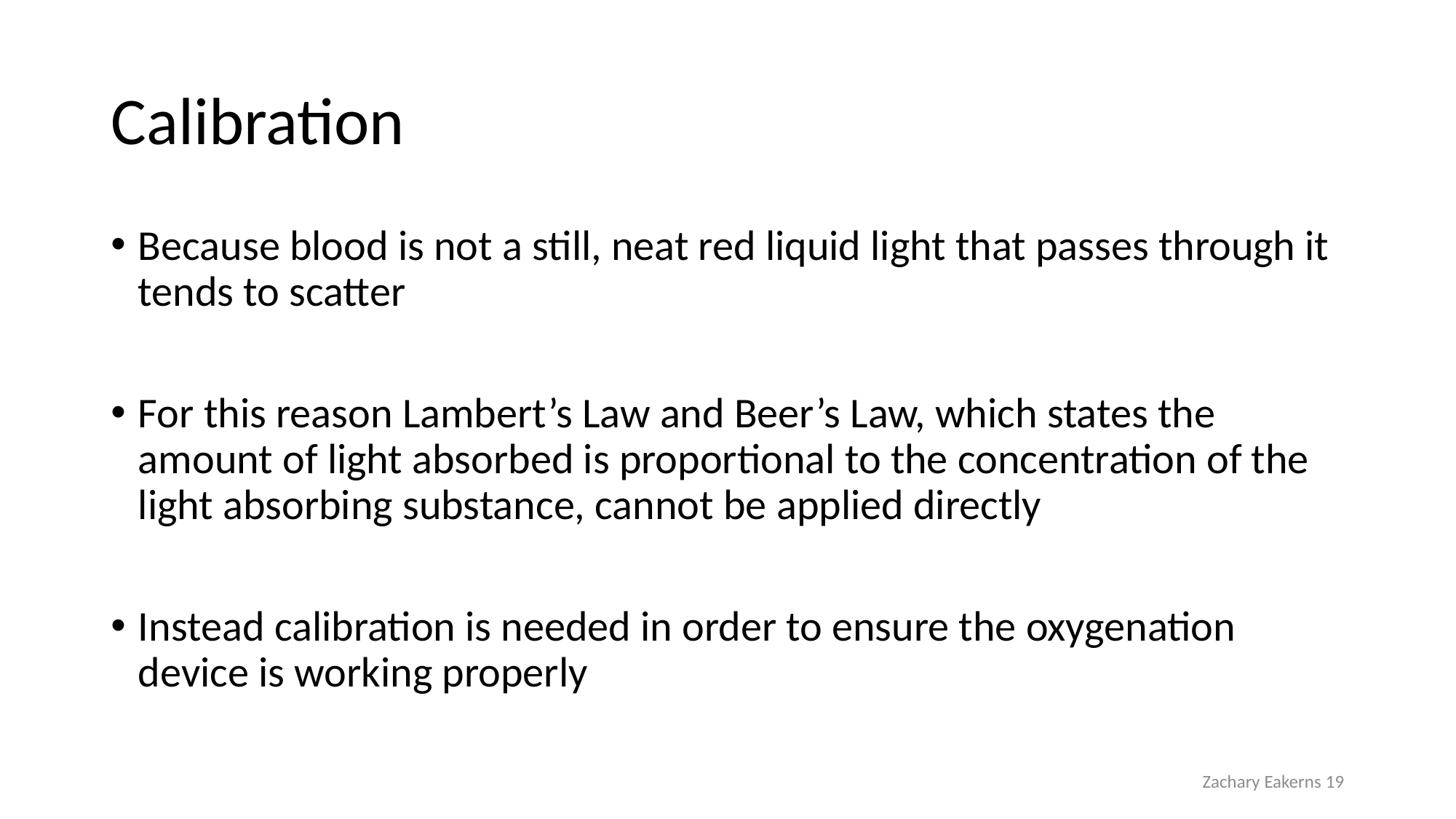

# Calibration
Because blood is not a still, neat red liquid light that passes through it tends to scatter

For this reason Lambert’s Law and Beer’s Law, which states the amount of light absorbed is proportional to the concentration of the light absorbing substance, cannot be applied directly

Instead calibration is needed in order to ensure the oxygenation device is working properly

Zachary Eakerns 19